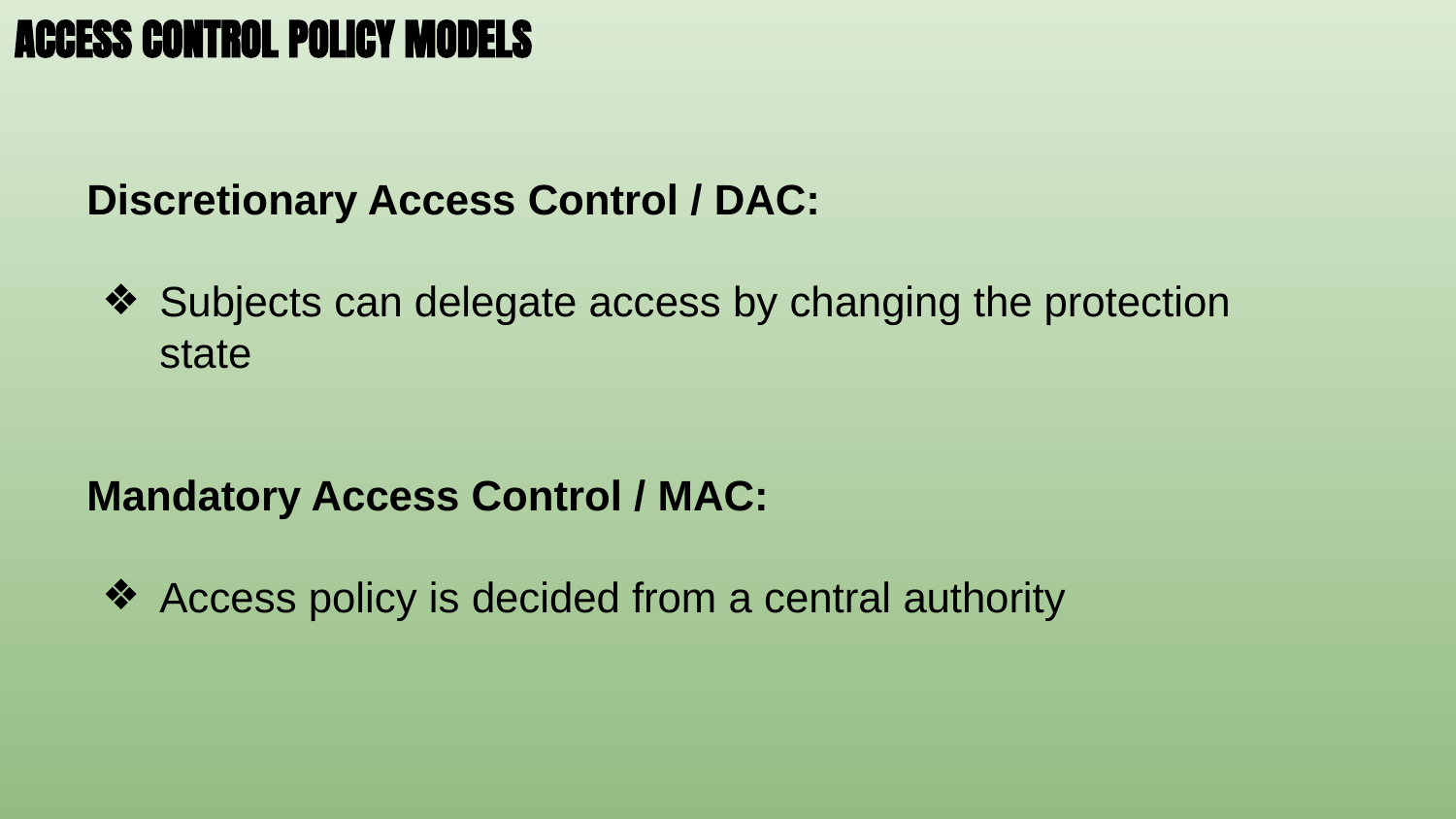

ACCESS CONTROL POLICY MODELS

Discretionary Access Control / DAC:

Subjects can delegate access by changing the protection state
Mandatory Access Control / MAC:

Access policy is decided from a central authority